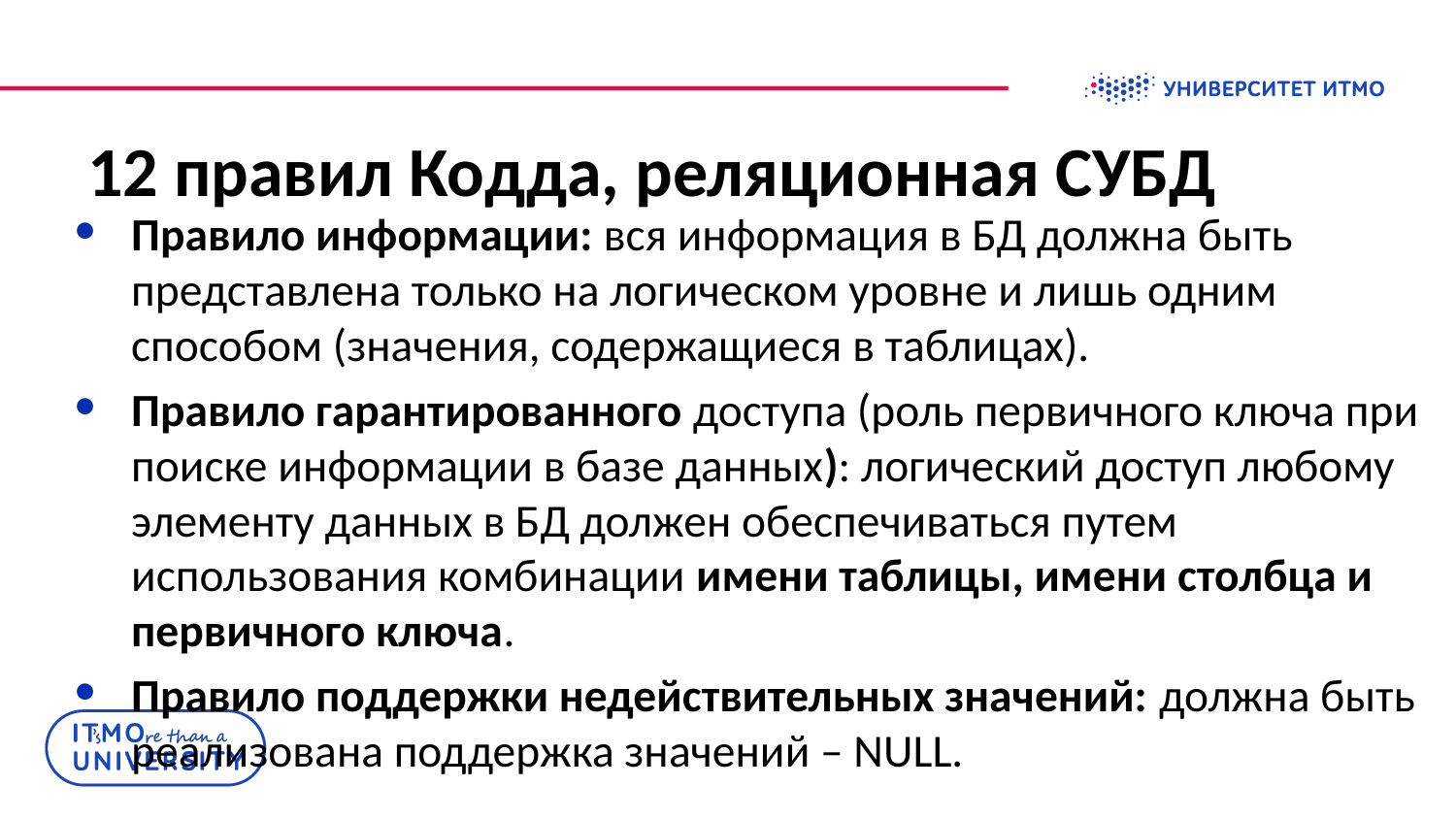

# 12 правил Кодда, реляционная СУБД
Правило информации: вся информация в БД должна быть представлена только на логическом уровне и лишь одним способом (значения, содержащиеся в таблицах).
Правило гарантированного доступа (роль первичного ключа при поиске информации в базе данных): логический доступ любому элементу данных в БД должен обеспечиваться путем использования комбинации имени таблицы, имени столбца и первичного ключа.
Правило поддержки недействительных значений: должна быть реализована поддержка значений – NULL.